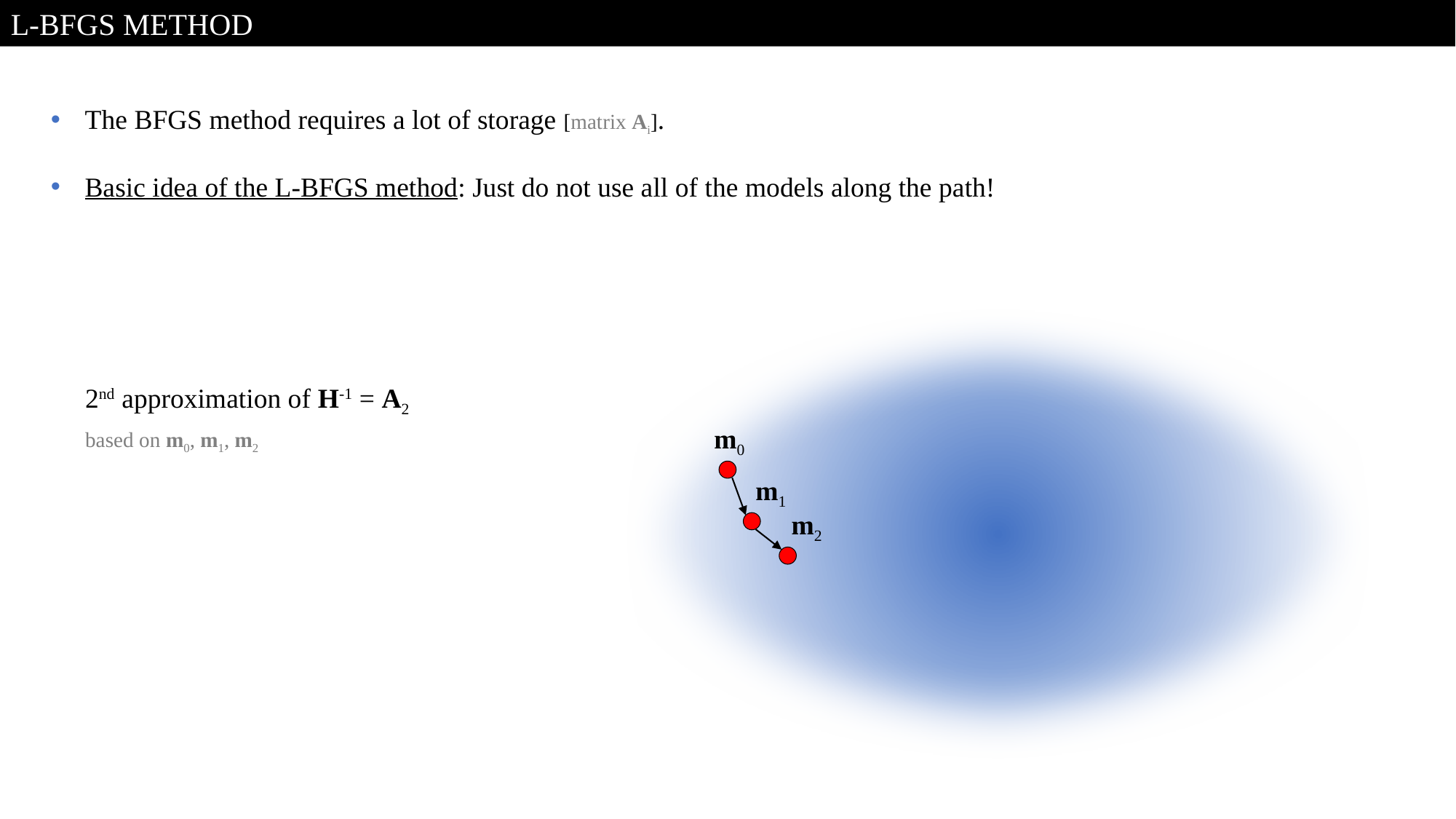

L-BFGS Method
The BFGS method requires a lot of storage [matrix Ai].

Basic idea of the L-BFGS method: Just do not use all of the models along the path!

2nd approximation of H-1 = A2

based on m0, m1, m2
m0

m1
m2